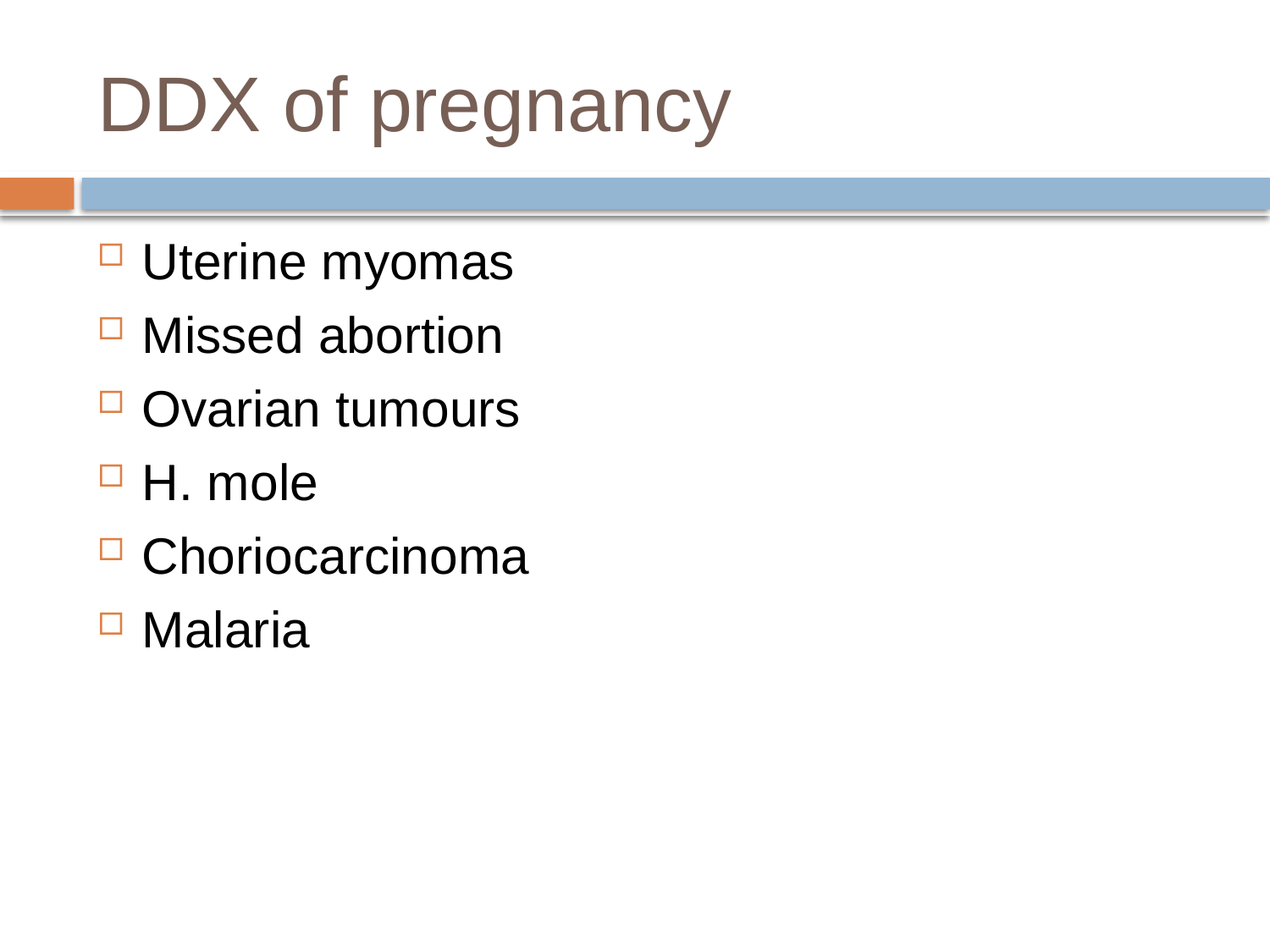

# DDX of pregnancy
Uterine myomas
Missed abortion
Ovarian tumours
H. mole
Choriocarcinoma
Malaria